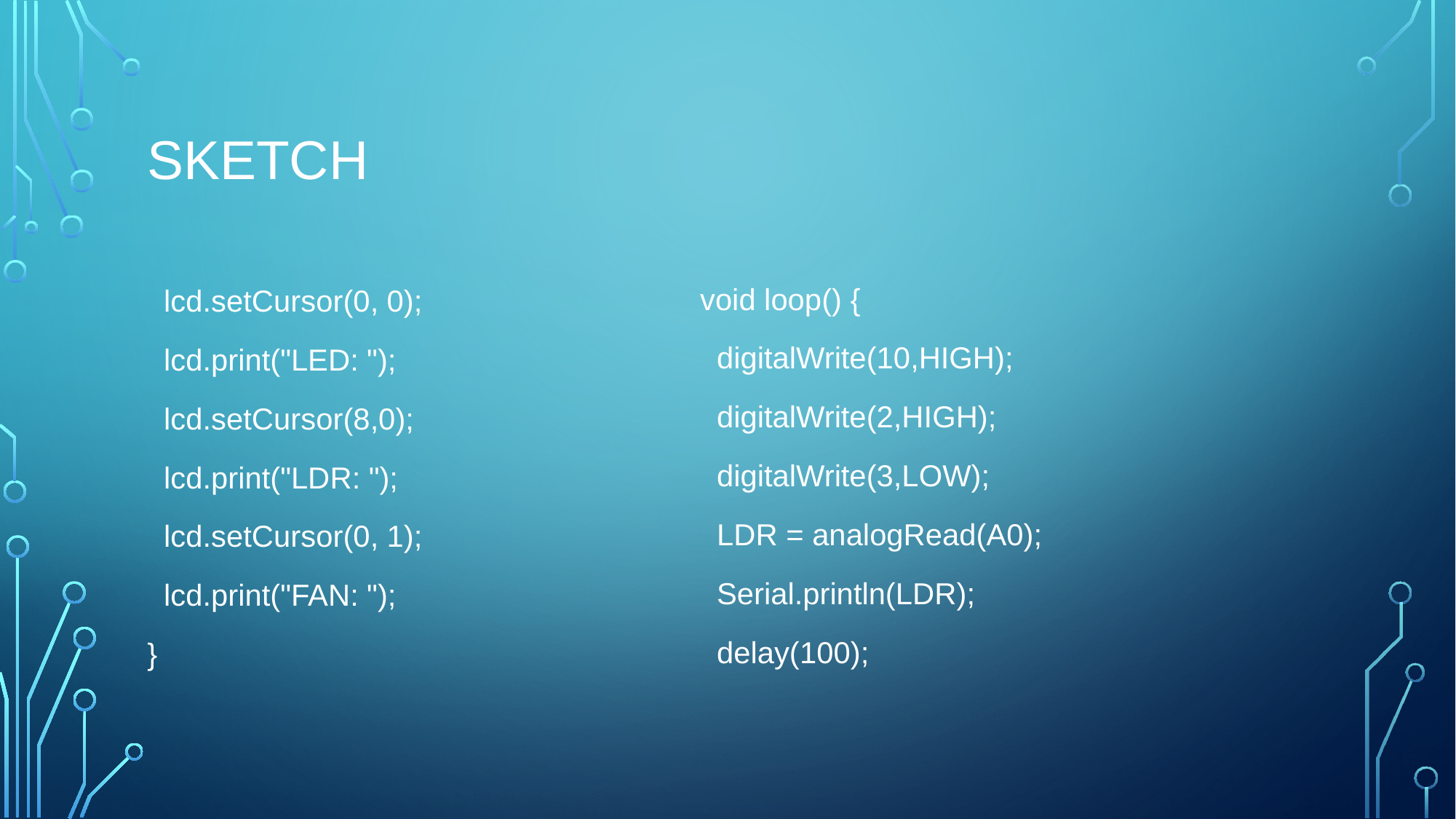

# Sketch
void loop() {
  digitalWrite(10,HIGH);
  digitalWrite(2,HIGH);
  digitalWrite(3,LOW);
  LDR = analogRead(A0);
  Serial.println(LDR);
  delay(100);
  lcd.setCursor(0, 0);
  lcd.print("LED: ");
  lcd.setCursor(8,0);
  lcd.print("LDR: ");
  lcd.setCursor(0, 1);
  lcd.print("FAN: ");
}